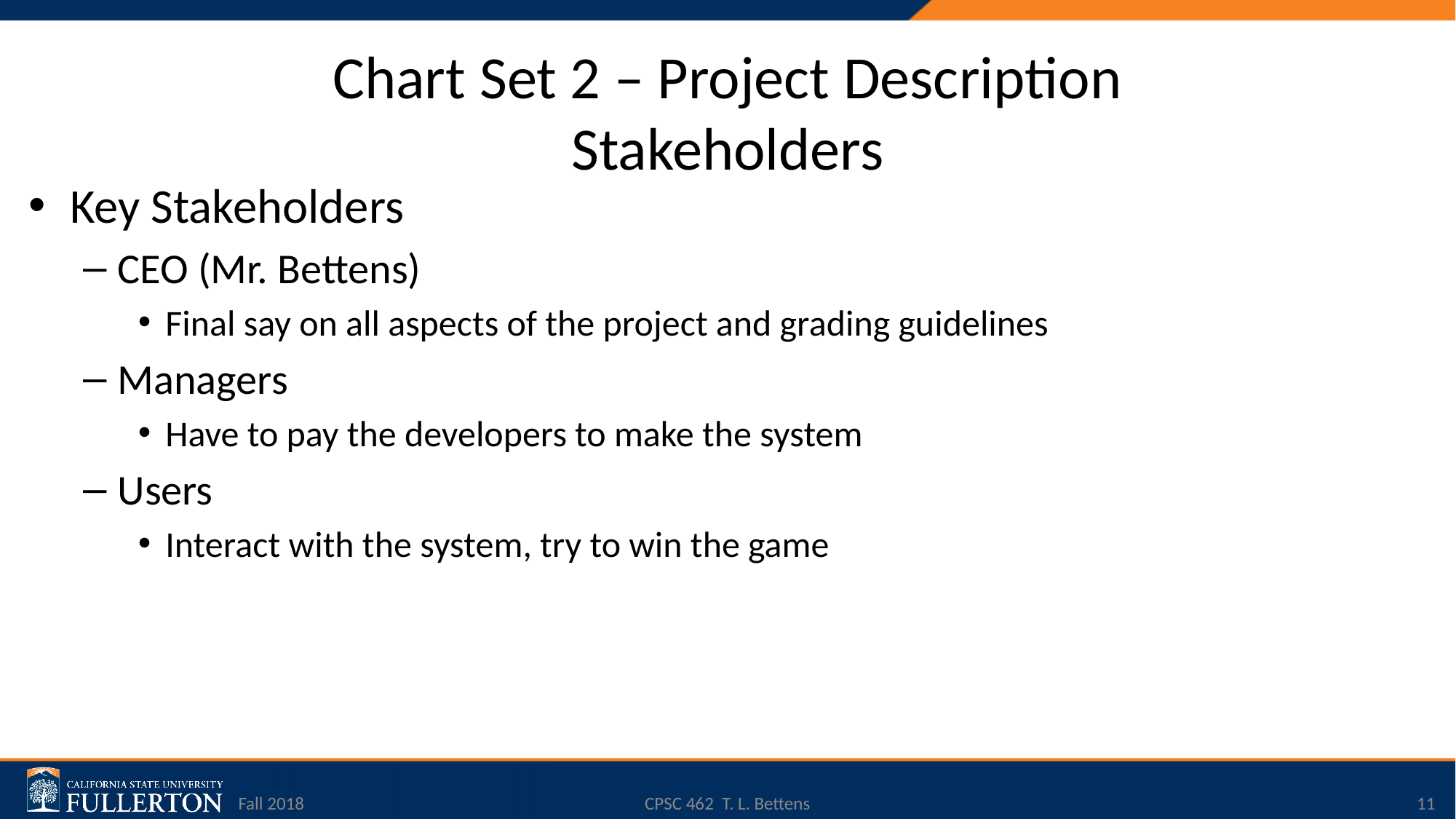

# Chart Set 2 – Project Description Stakeholders
Key Stakeholders
CEO (Mr. Bettens)
Final say on all aspects of the project and grading guidelines
Managers
Have to pay the developers to make the system
Users
Interact with the system, try to win the game
Fall 2018
CPSC 462  T. L. Bettens
11